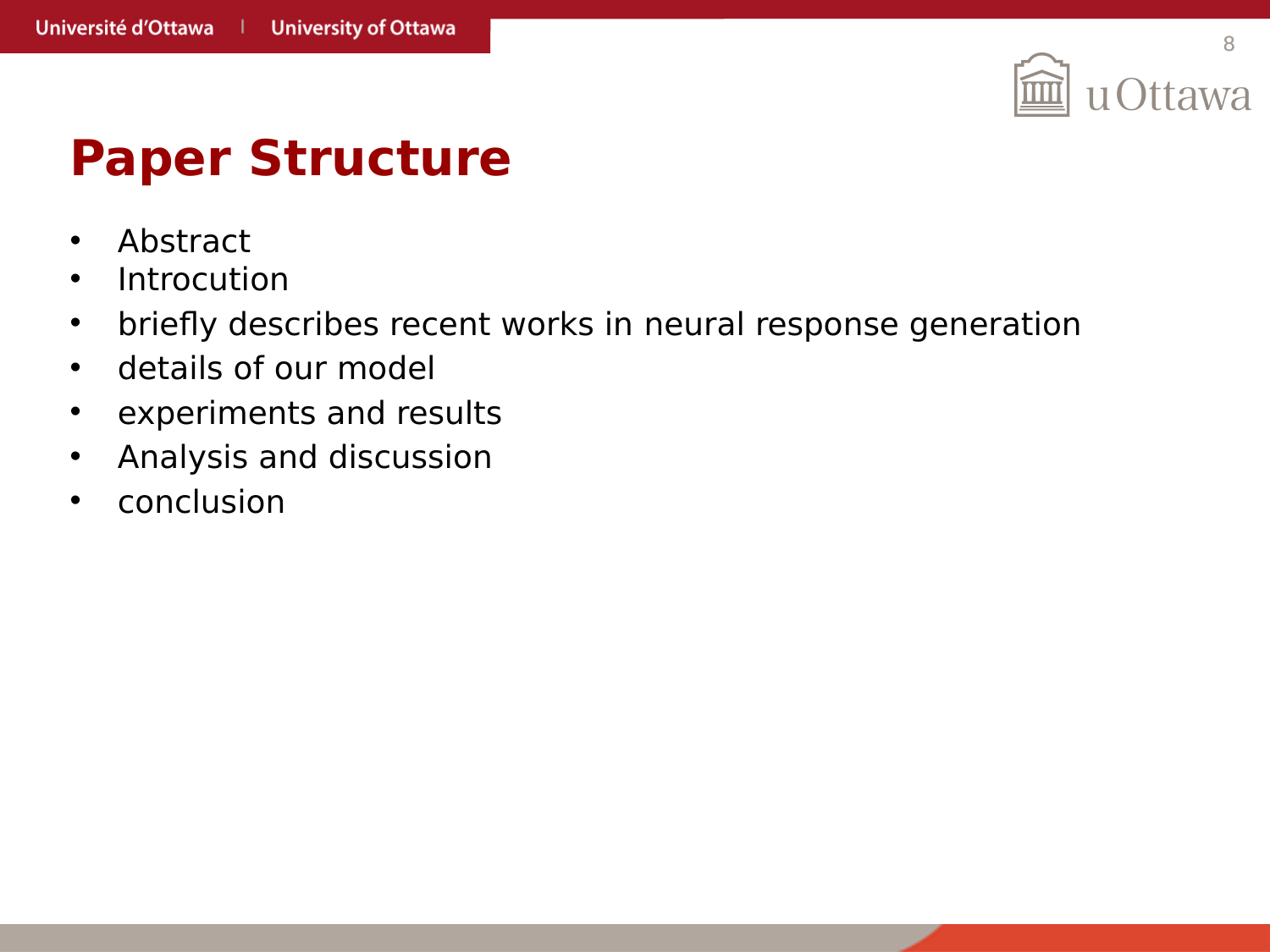

8
# Paper Structure
Abstract
Introcution
briefly describes recent works in neural response generation
details of our model
experiments and results
Analysis and discussion
conclusion